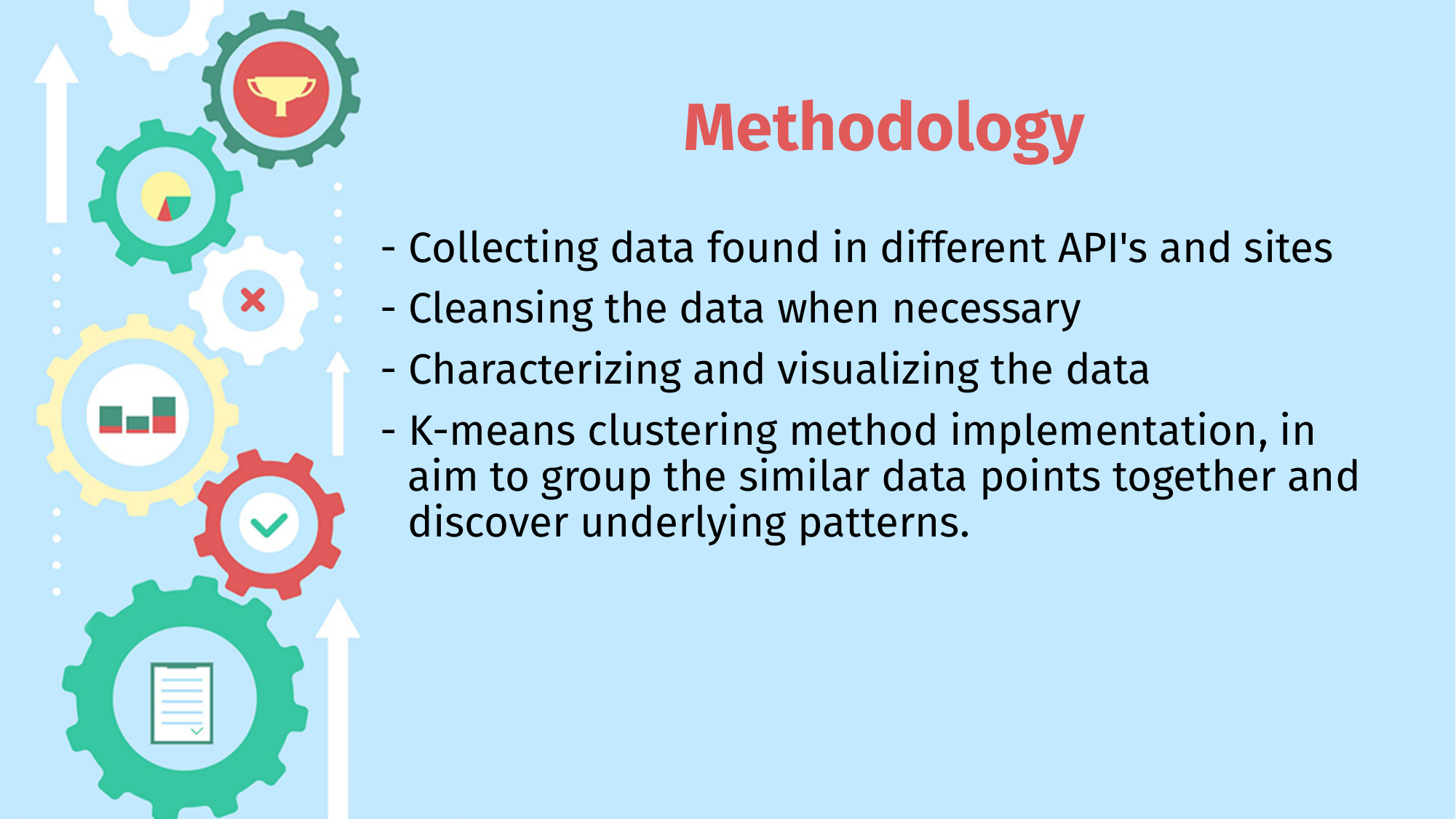

# Methodology
- Collecting data found in different API's and sites
- Cleansing the data when necessary
- Characterizing and visualizing the data
- K-means clustering method implementation, in aim to group the similar data points together and discover underlying patterns.